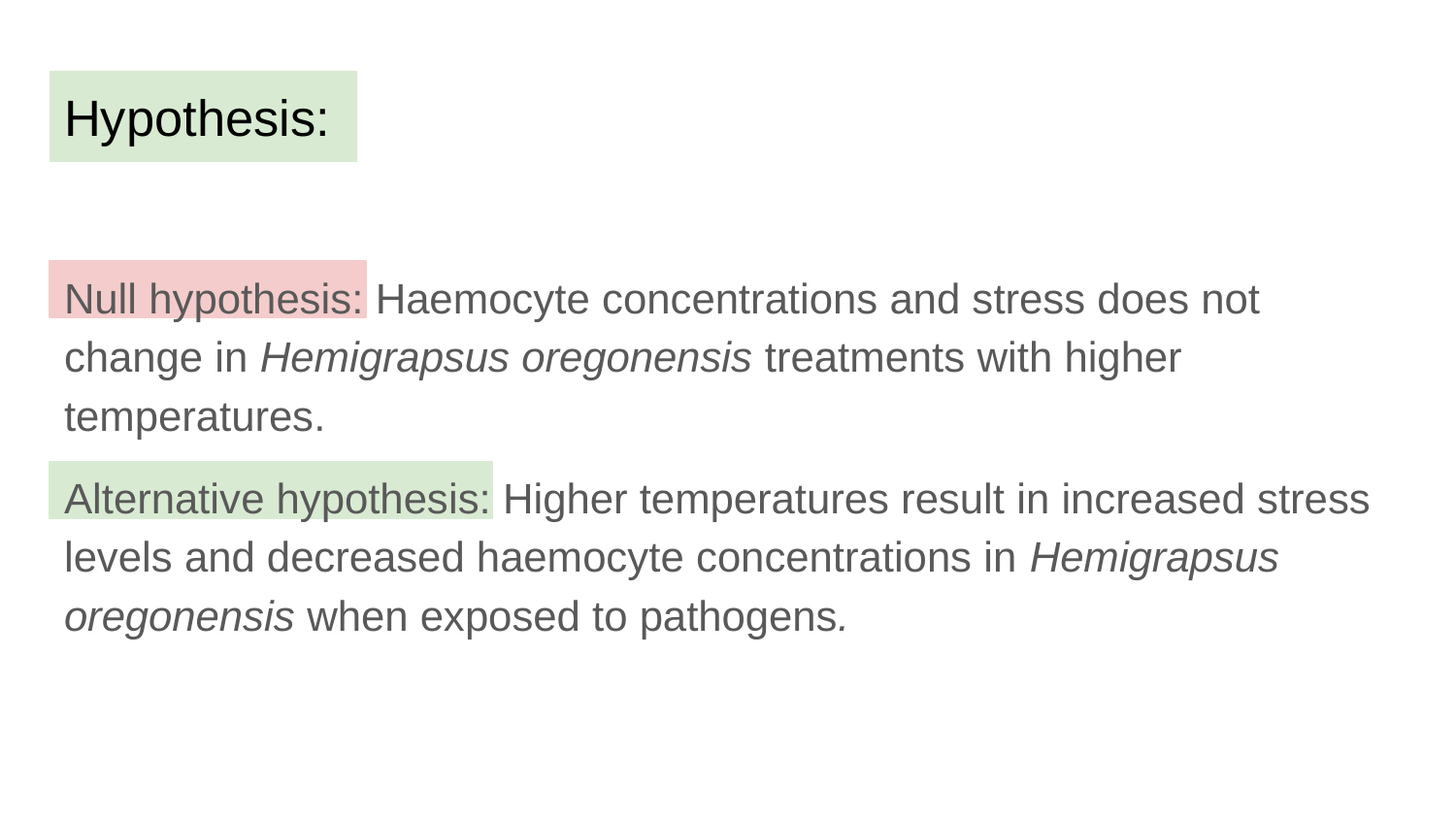

# Hypothesis:
Null hypothesis: Haemocyte concentrations and stress does not change in Hemigrapsus oregonensis treatments with higher temperatures.
Alternative hypothesis: Higher temperatures result in increased stress levels and decreased haemocyte concentrations in Hemigrapsus oregonensis when exposed to pathogens.